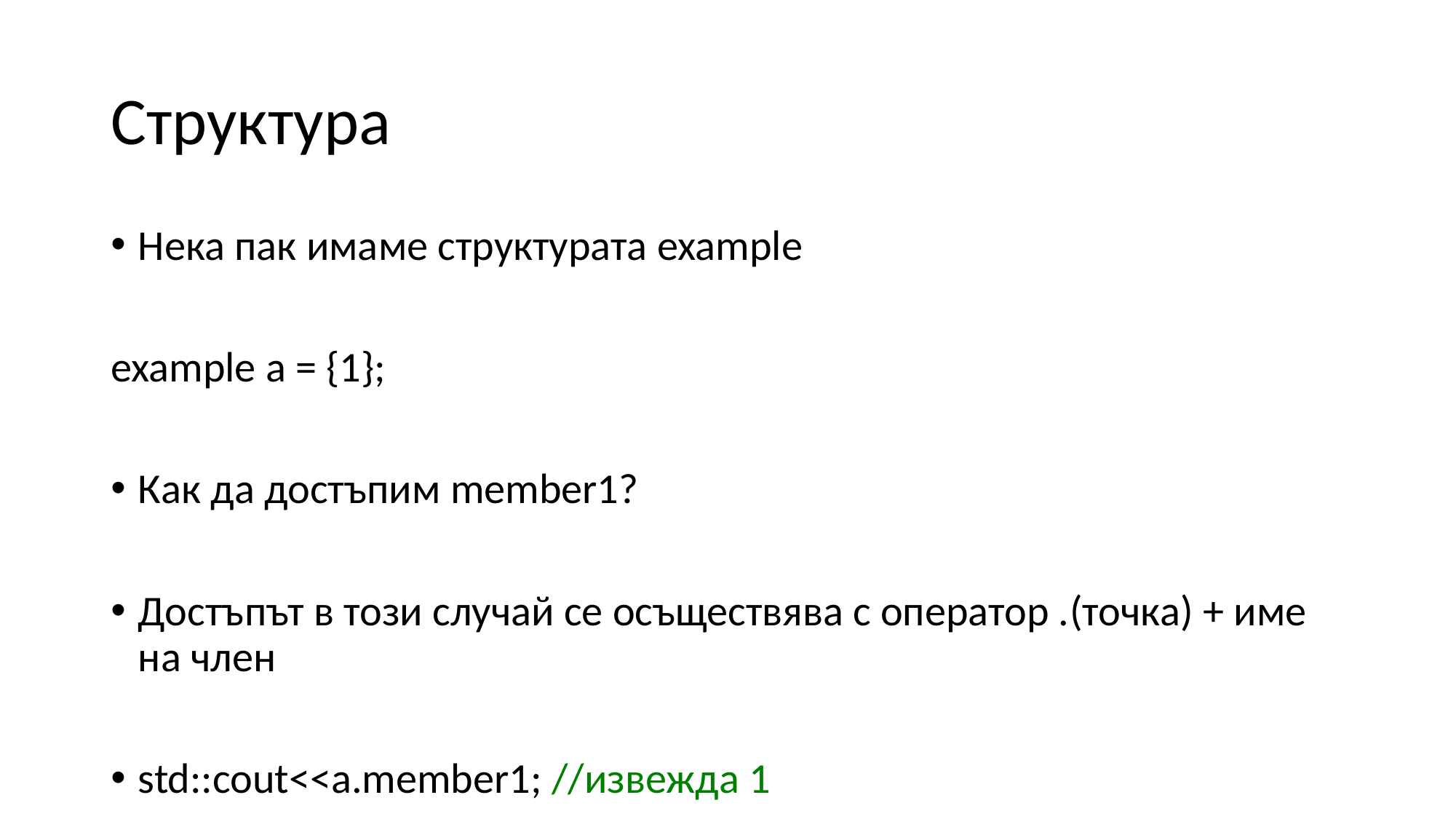

# Структура
Нека пак имаме структурата example

example a = {1};

Как да достъпим member1?

Достъпът в този случай се осъществява с оператор .(точка) + име на член

std::cout<<a.member1; //извежда 1